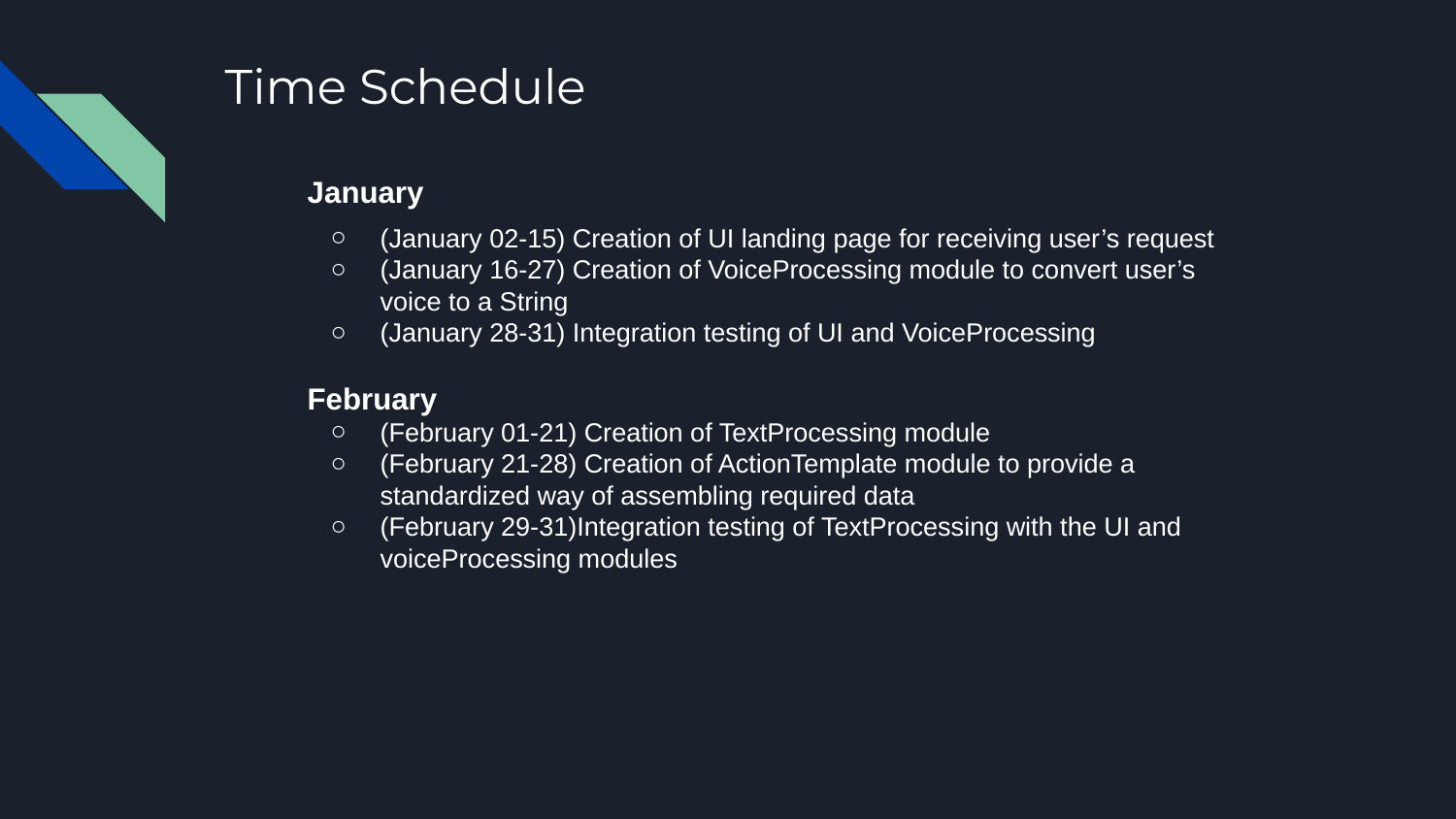

# Time Schedule
January
(January 02-15) Creation of UI landing page for receiving user’s request
(January 16-27) Creation of VoiceProcessing module to convert user’s voice to a String
(January 28-31) Integration testing of UI and VoiceProcessing

February
(February 01-21) Creation of TextProcessing module
(February 21-28) Creation of ActionTemplate module to provide a standardized way of assembling required data
(February 29-31)Integration testing of TextProcessing with the UI and voiceProcessing modules